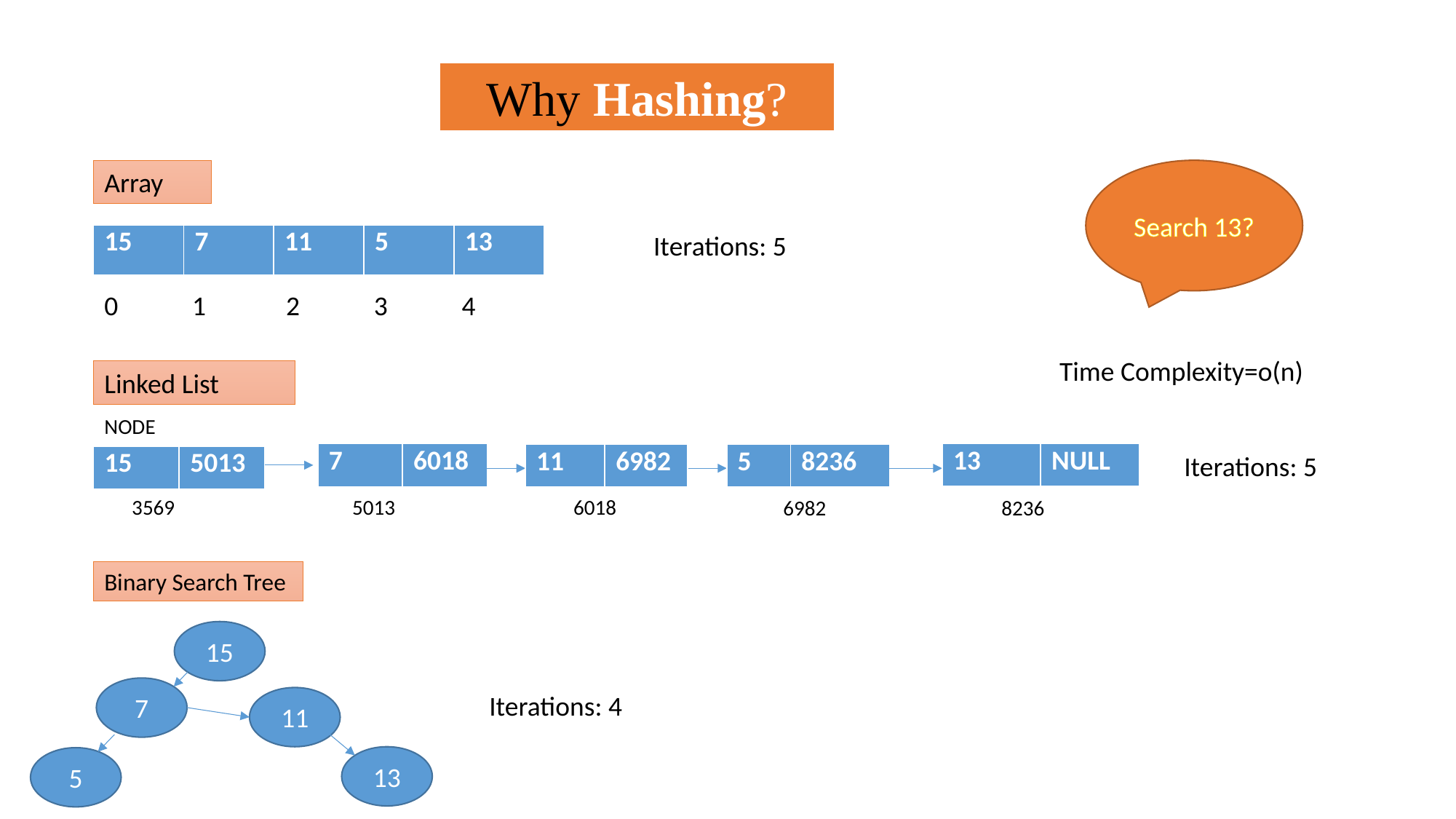

Why Hashing?
Array
Search 13?
Iterations: 5
| 15 | 7 | 11 | 5 | 13 |
| --- | --- | --- | --- | --- |
0            1             2            3            4
Time Complexity=o(n)
Linked List
NODE
| 7 | 6018 |
| --- | --- |
| 13 | NULL |
| --- | --- |
| 5 | 8236 |
| --- | --- |
| 11 | 6982 |
| --- | --- |
Iterations: 5
| 15 | 5013 |
| --- | --- |
3569
6018
5013
6982
8236
Binary Search Tree
15
7
Iterations: 4
11
13
5